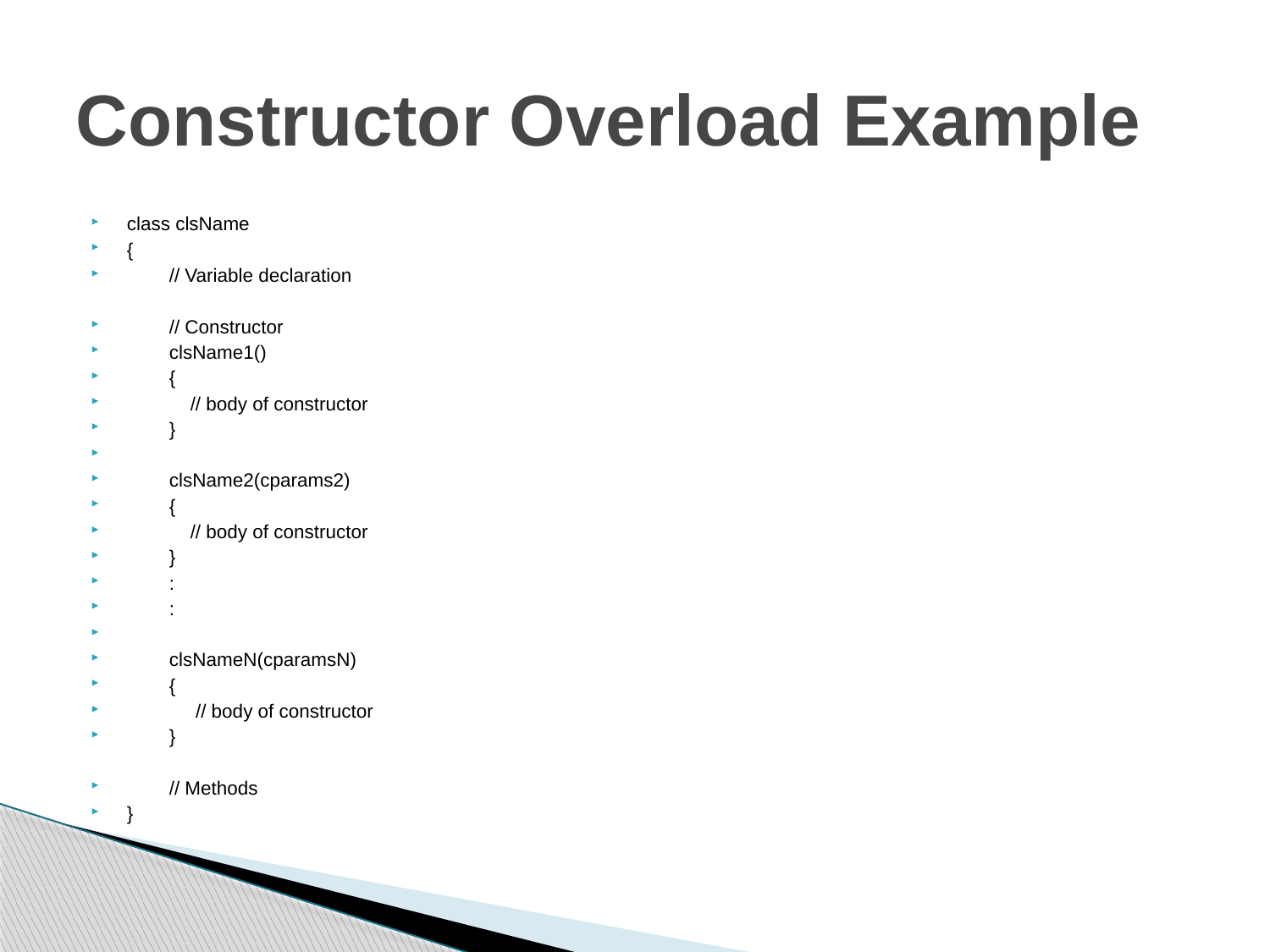

# Constructor Overload Example
class clsName
{
        // Variable declaration

        // Constructor
        clsName1()
        {
            // body of constructor
        }

        clsName2(cparams2)
        {
            // body of constructor
        }
        :
        :

        clsNameN(cparamsN)
        {
             // body of constructor
        }

        // Methods
}